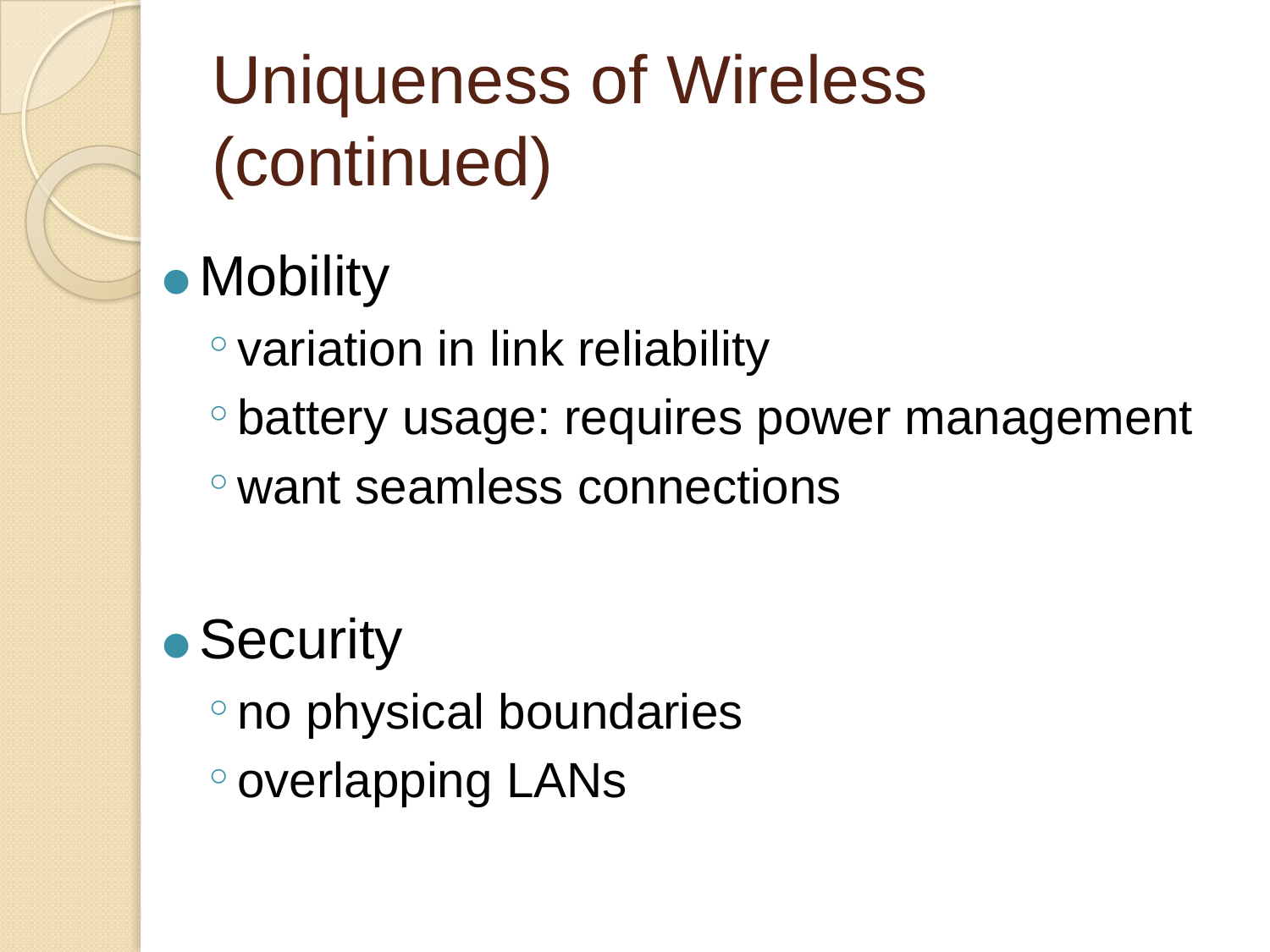

# Uniqueness of Wireless (continued)
Mobility
variation in link reliability
battery usage: requires power management
want seamless connections

Security
no physical boundaries
overlapping LANs